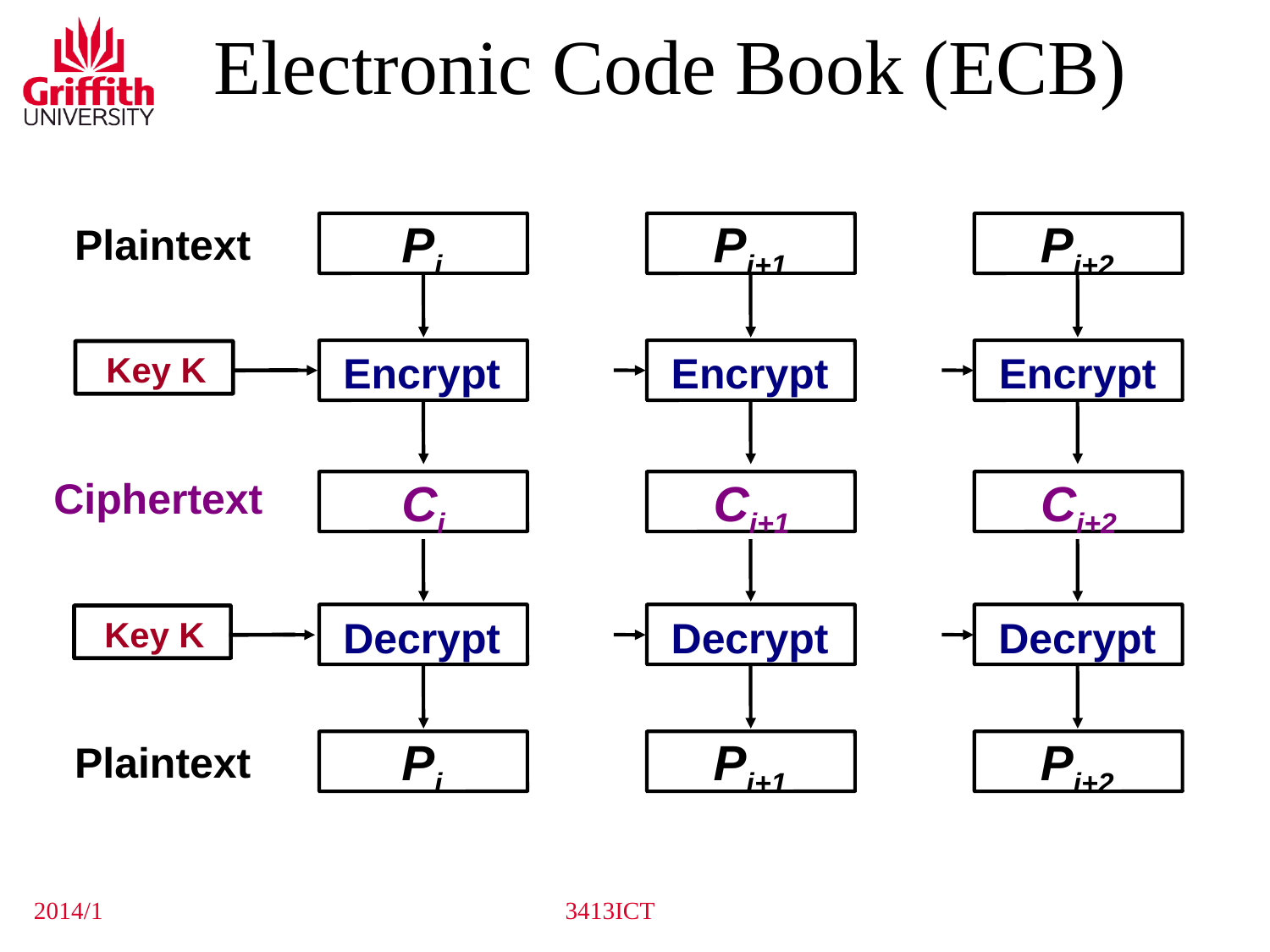

# Electronic Code Book (ECB)

Pi

Pi+1

Pi+2

Plaintext

Encrypt

Encrypt

Encrypt

Ciphertext

Ci

Ci+1

Ci+2

Decrypt

Decrypt

Decrypt

Pi

Pi+1

Pi+2

Plaintext

Key K

Key K

2014/1
3413ICT